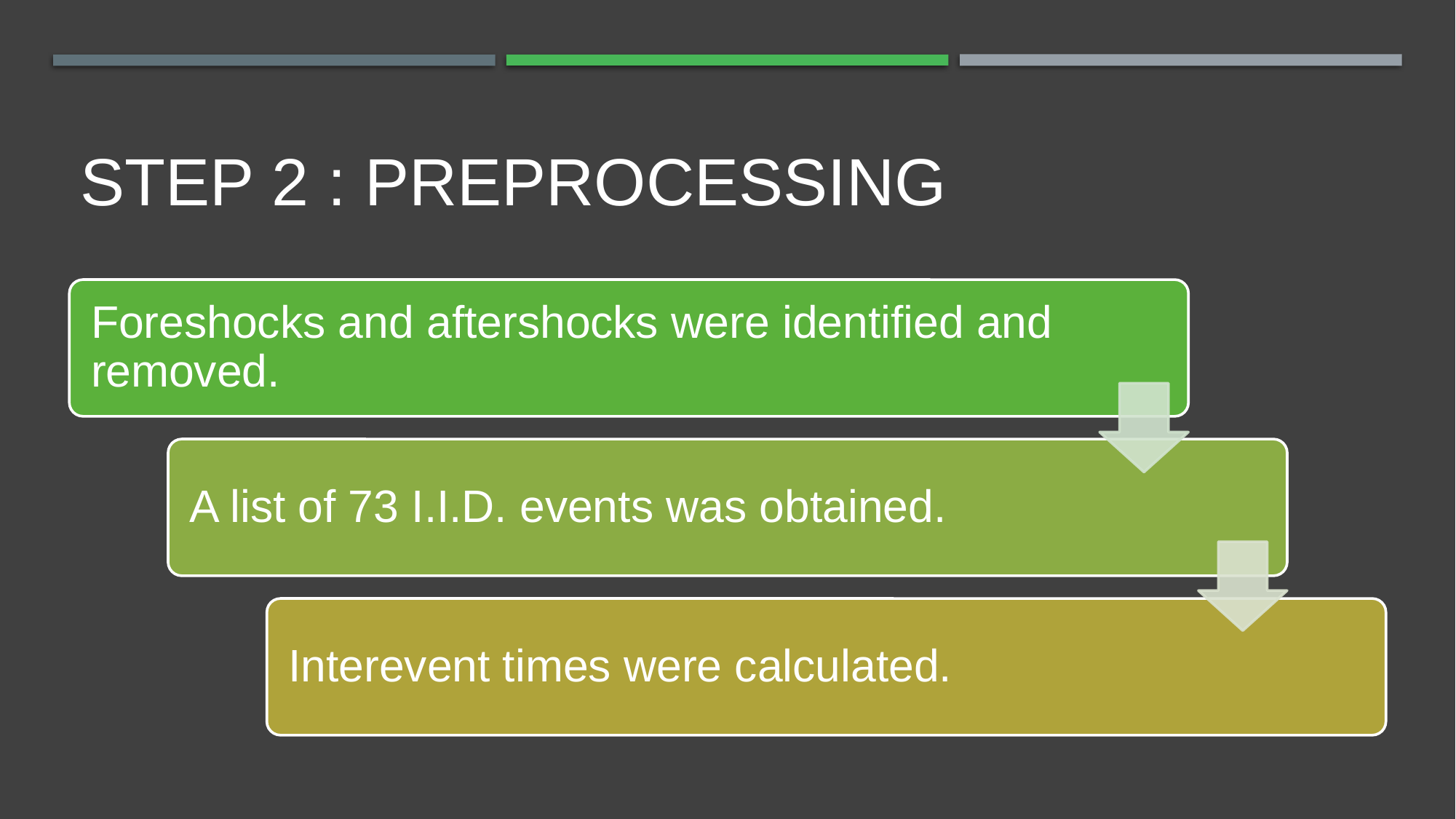

# STEP 2 : PREPROCESSING
Foreshocks and aftershocks were identified and removed.
A list of 73 I.I.D. events was obtained.
Interevent times were calculated.